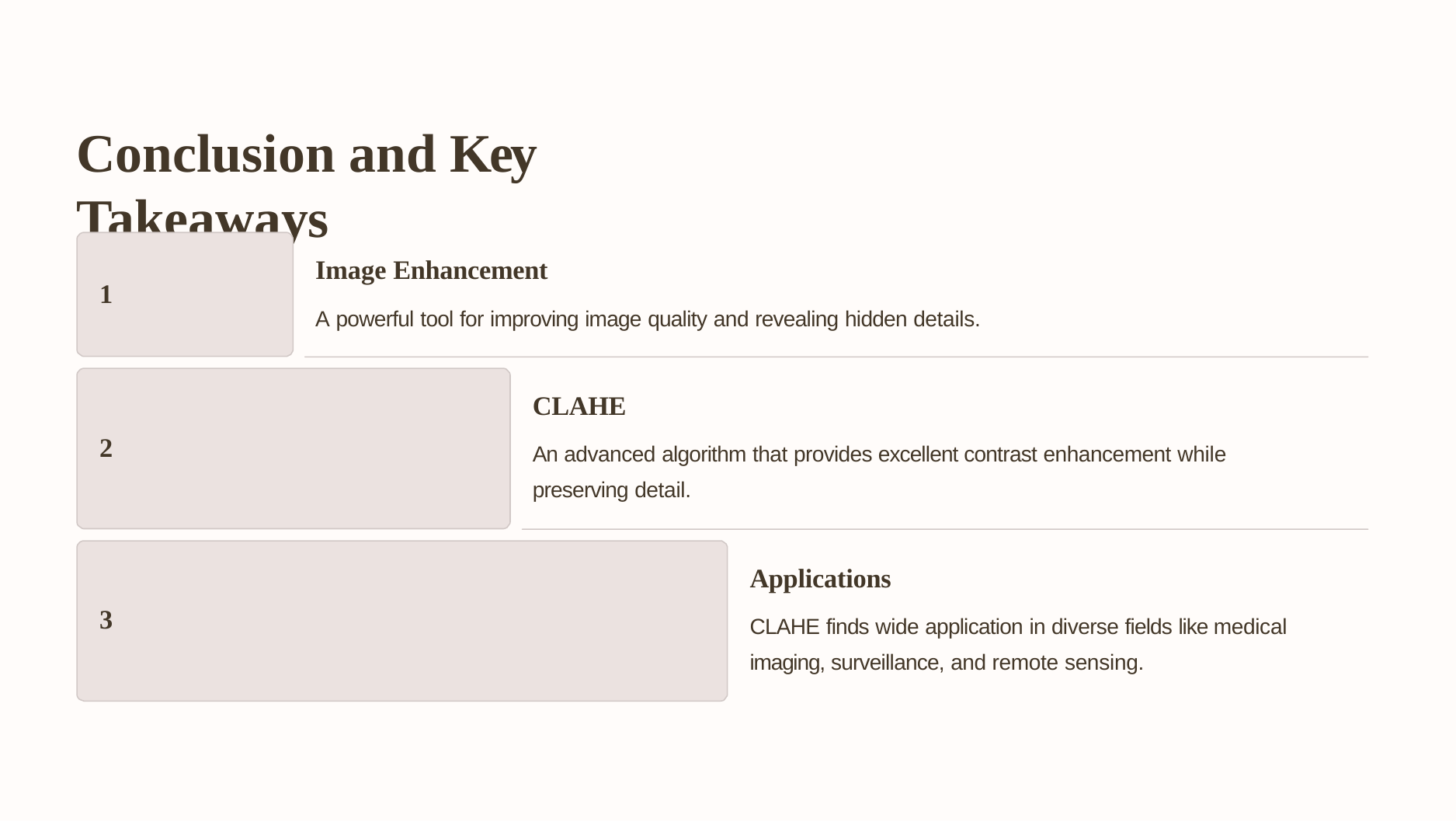

# Conclusion and Key Takeaways

Image Enhancement
A powerful tool for improving image quality and revealing hidden details.
1

CLAHE
An advanced algorithm that provides excellent contrast enhancement while preserving detail.
2

Applications
CLAHE finds wide application in diverse fields like medical imaging, surveillance, and remote sensing.
3